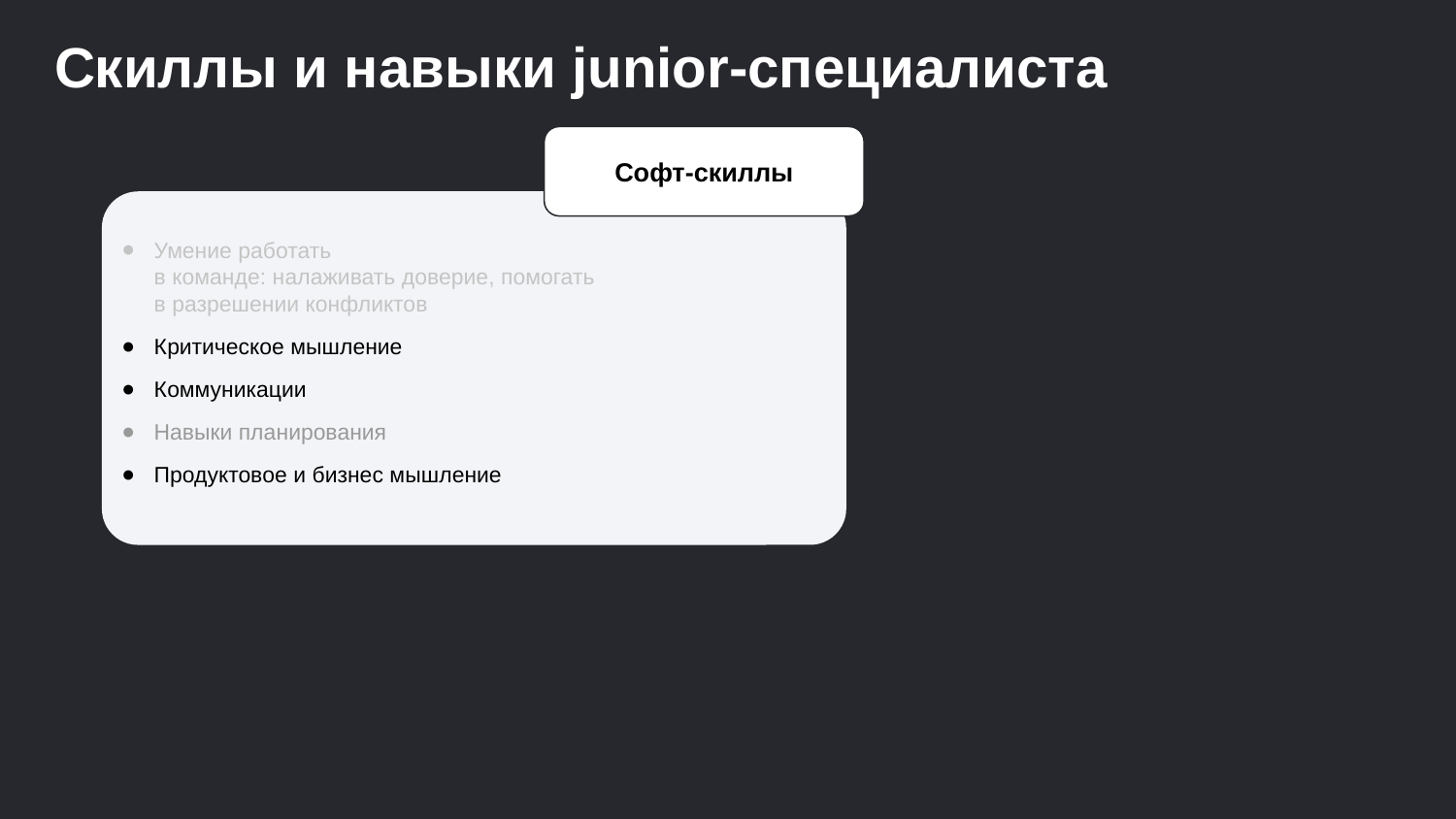

Скиллы и навыки junior-специалиста
Софт-скиллы
Умение работать
в команде: налаживать доверие, помогать
в разрешении конфликтов
Критическое мышление
Коммуникации
Навыки планирования
Продуктовое и бизнес мышление